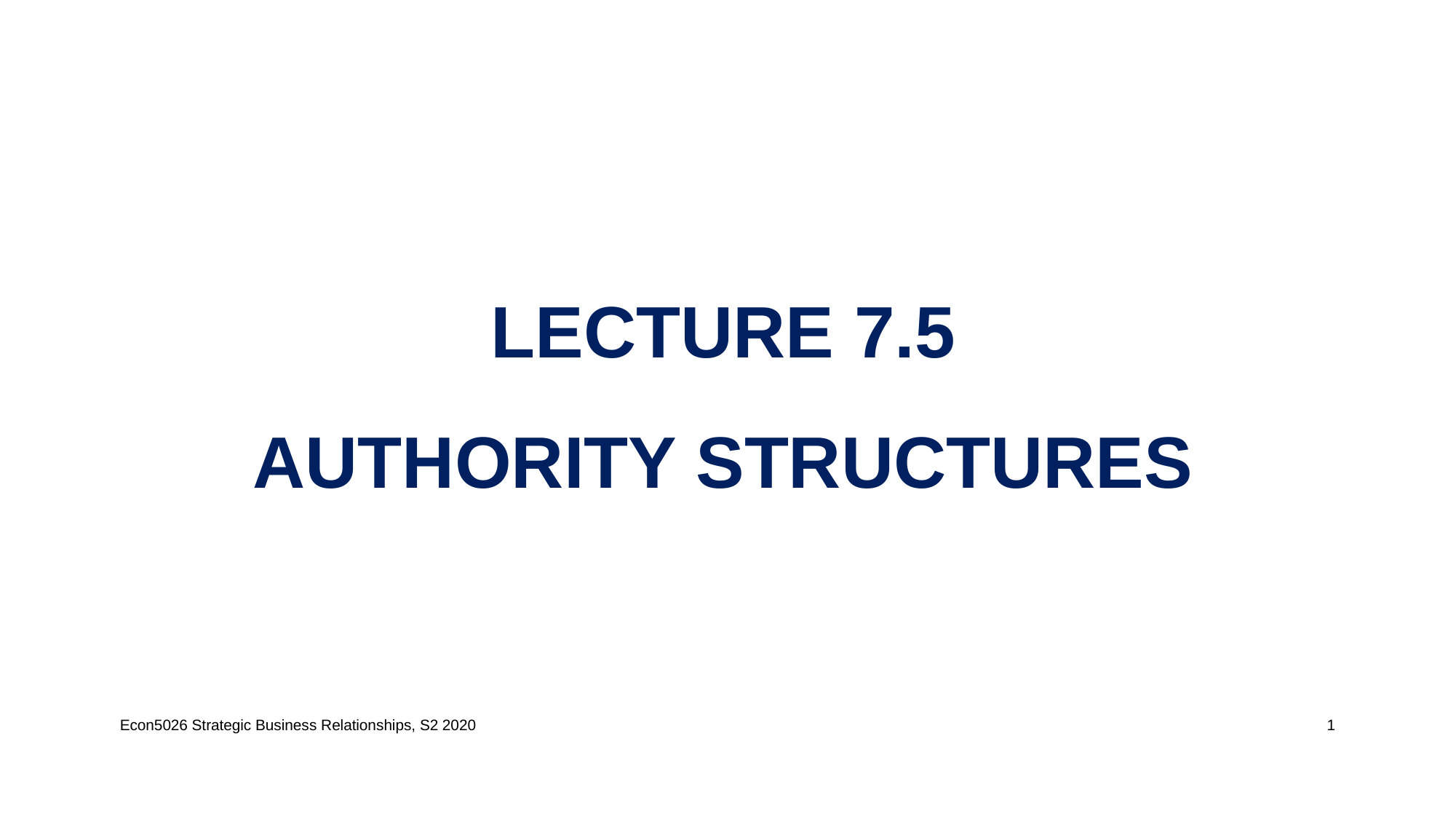

# Lecture 7.5 Authority Structures
Econ5026 Strategic Business Relationships, S2 2020
1